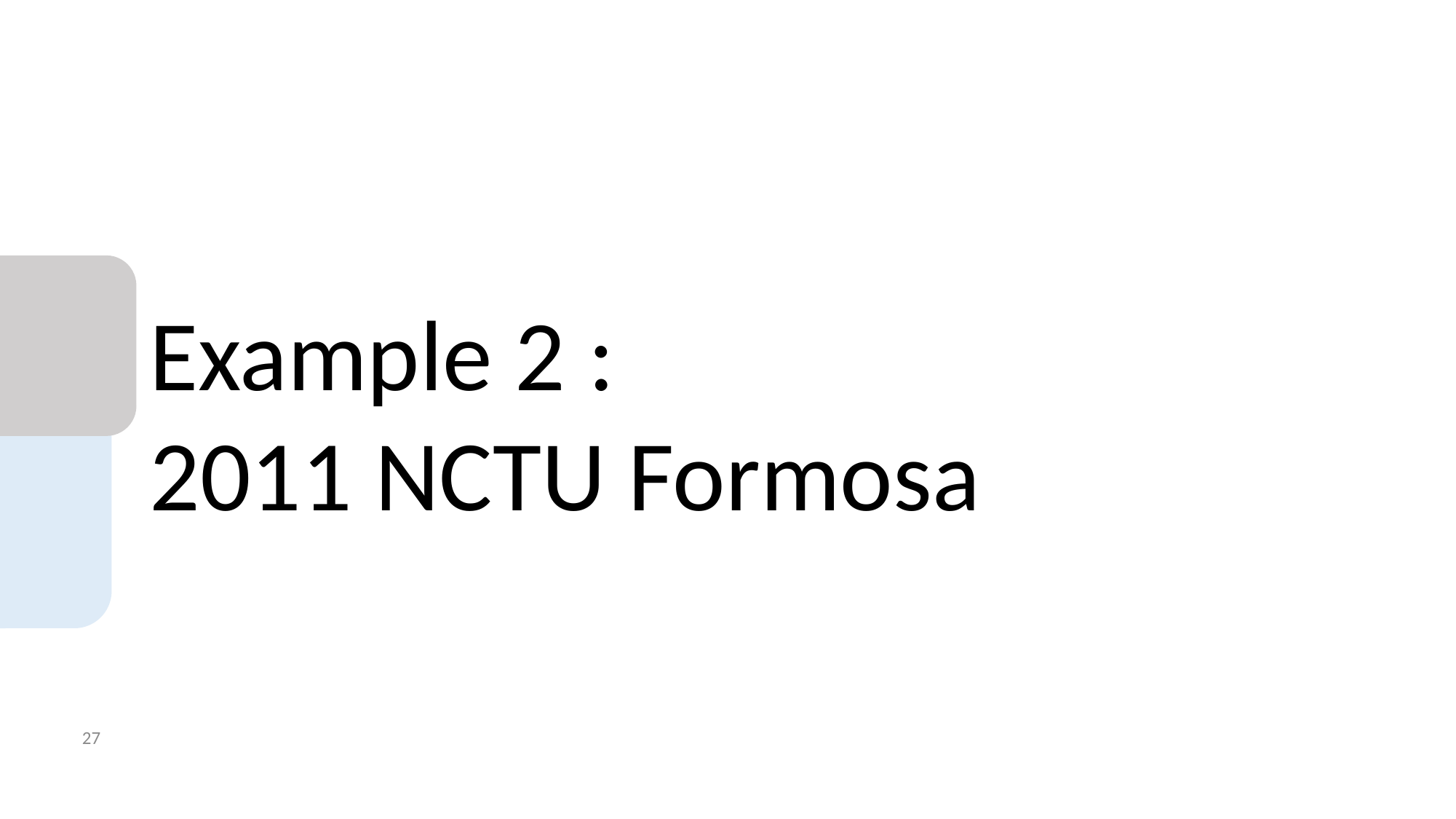

Example 2 :
2011 NCTU Formosa
27